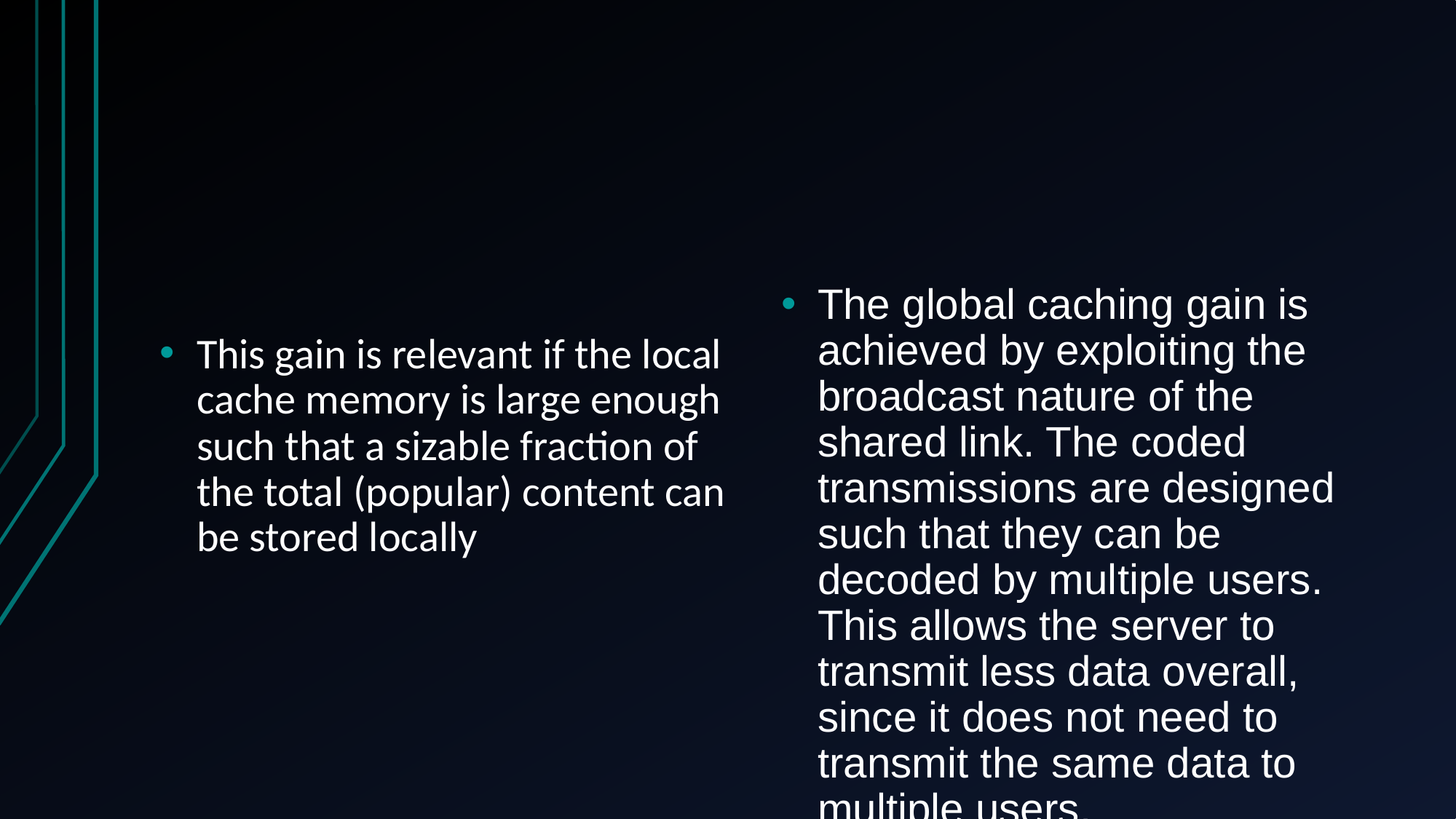

#

The global caching gain is achieved by exploiting the broadcast nature of the shared link. The coded transmissions are designed such that they can be decoded by multiple users. This allows the server to transmit less data overall, since it does not need to transmit the same data to multiple users.

This gain is relevant if the local cache memory is large enough such that a sizable fraction of the total (popular) content can be stored locally